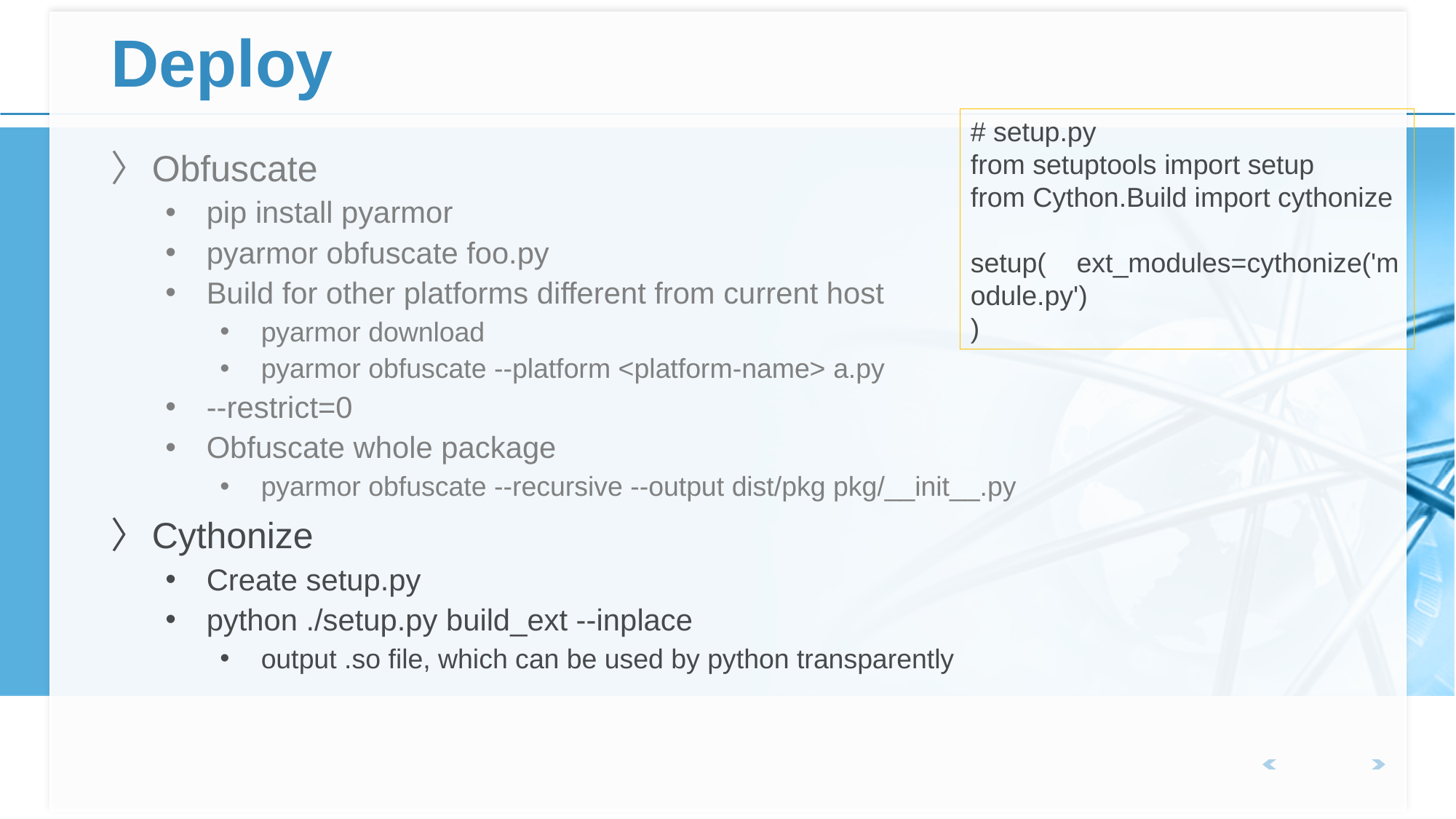

# Deploy
# setup.py
from setuptools import setup
from Cython.Build import cythonize

setup(    ext_modules=cythonize('module.py')
)
Obfuscate
pip install pyarmor
pyarmor obfuscate foo.py
Build for other platforms different from current host
pyarmor download
pyarmor obfuscate --platform <platform-name> a.py
--restrict=0
Obfuscate whole package
pyarmor obfuscate --recursive --output dist/pkg pkg/__init__.py
Cythonize
Create setup.py
python ./setup.py build_ext --inplace
output .so file, which can be used by python transparently